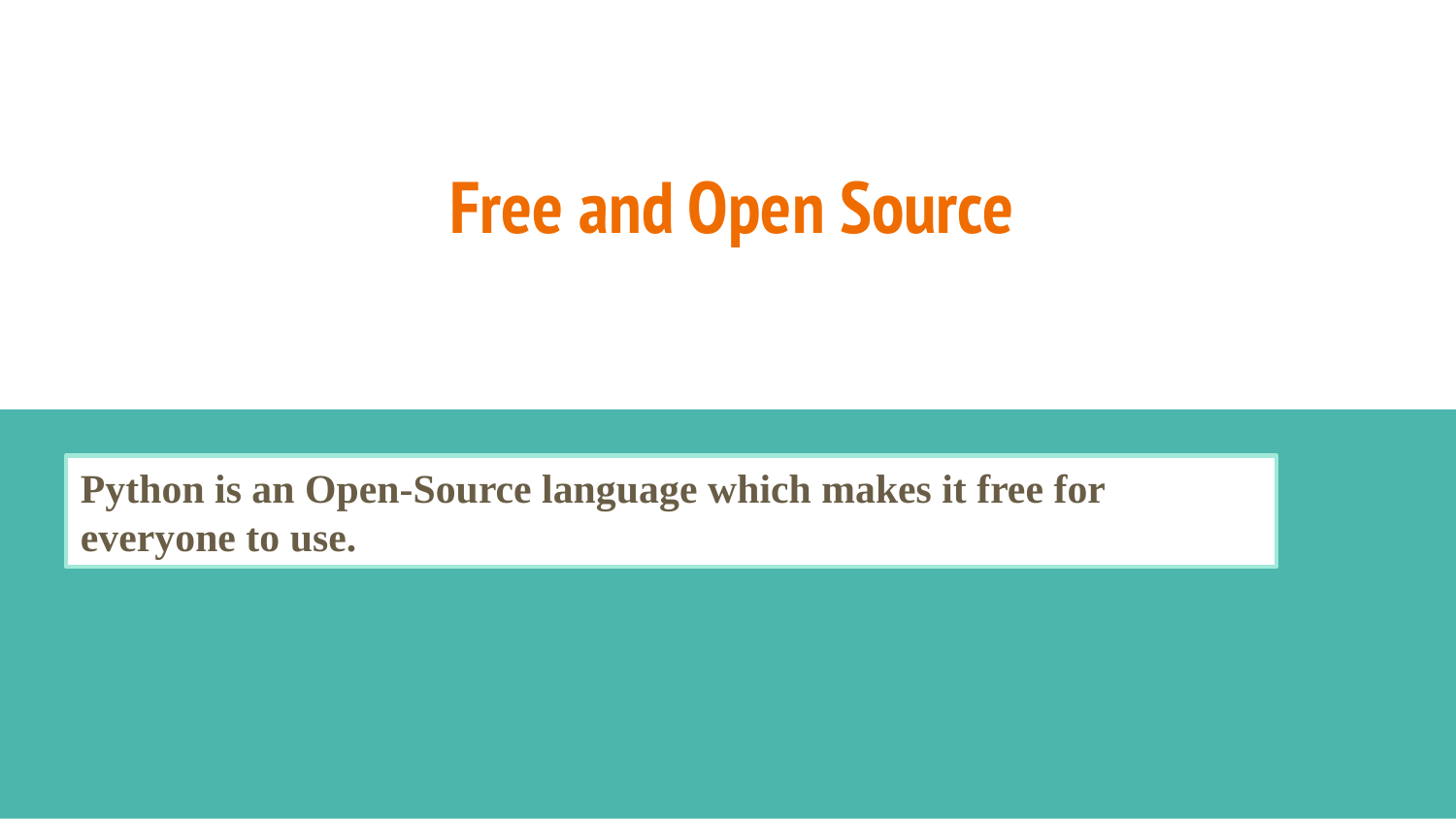

# Free and Open Source
Python is an Open-Source language which makes it free for everyone to use.